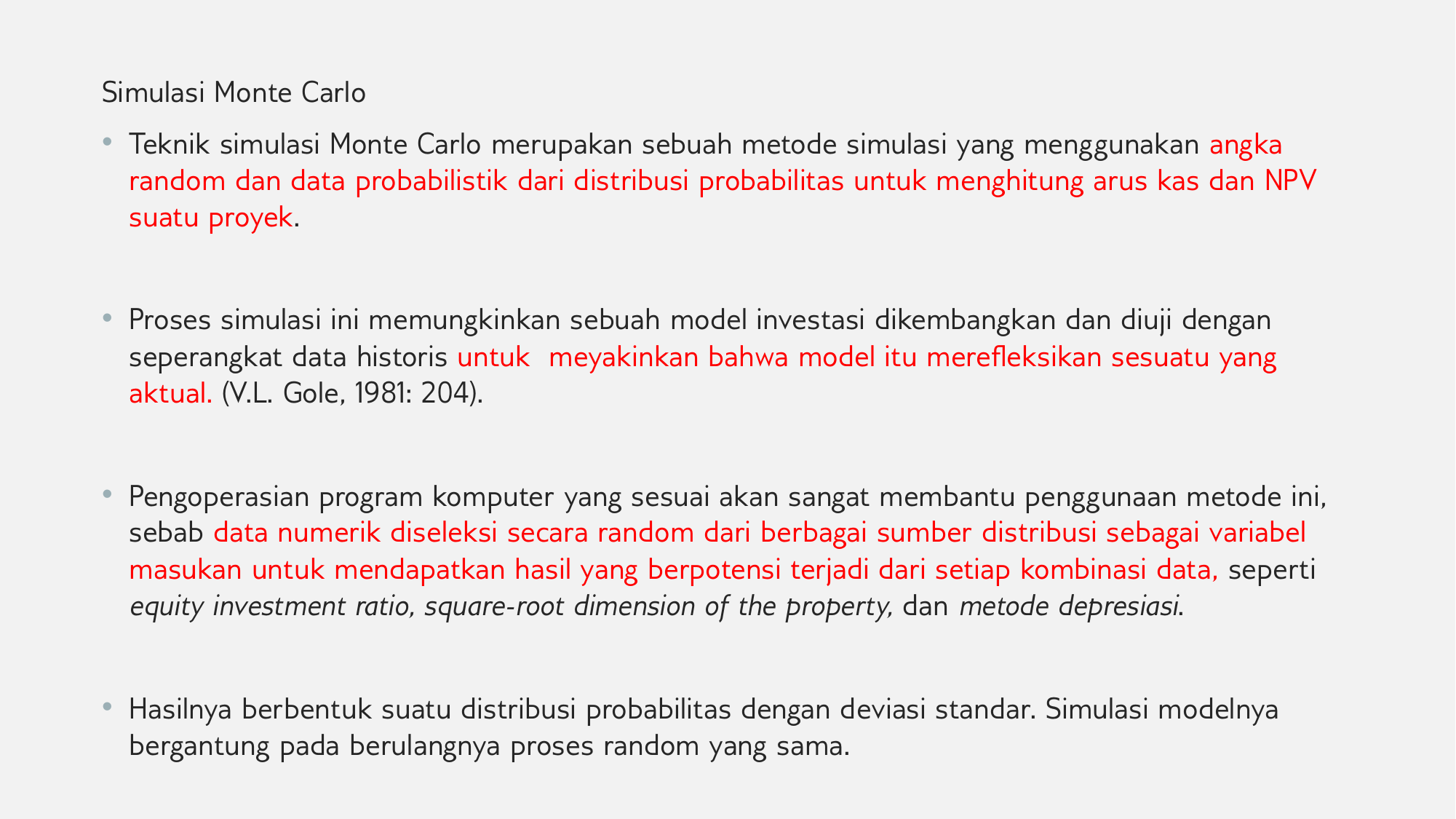

Simulasi Monte Carlo
Teknik simulasi Monte Carlo merupakan sebuah metode simulasi yang menggunakan angka random dan data probabilistik dari distribusi probabilitas untuk menghitung arus kas dan NPV suatu proyek.

Proses simulasi ini memungkinkan sebuah model investasi dikembangkan dan diuji dengan seperangkat data historis untuk  meyakinkan bahwa model itu merefleksikan sesuatu yang aktual. (V.L. Gole, 1981: 204).

Pengoperasian program komputer yang sesuai akan sangat membantu penggunaan metode ini, sebab data numerik diseleksi secara random dari berbagai sumber distribusi sebagai variabel masukan untuk mendapatkan hasil yang berpotensi terjadi dari setiap kombinasi data, seperti equity investment ratio, square-root dimension of the property, dan metode depresiasi.

Hasilnya berbentuk suatu distribusi probabilitas dengan deviasi standar. Simulasi modelnya bergantung pada berulangnya proses random yang sama.